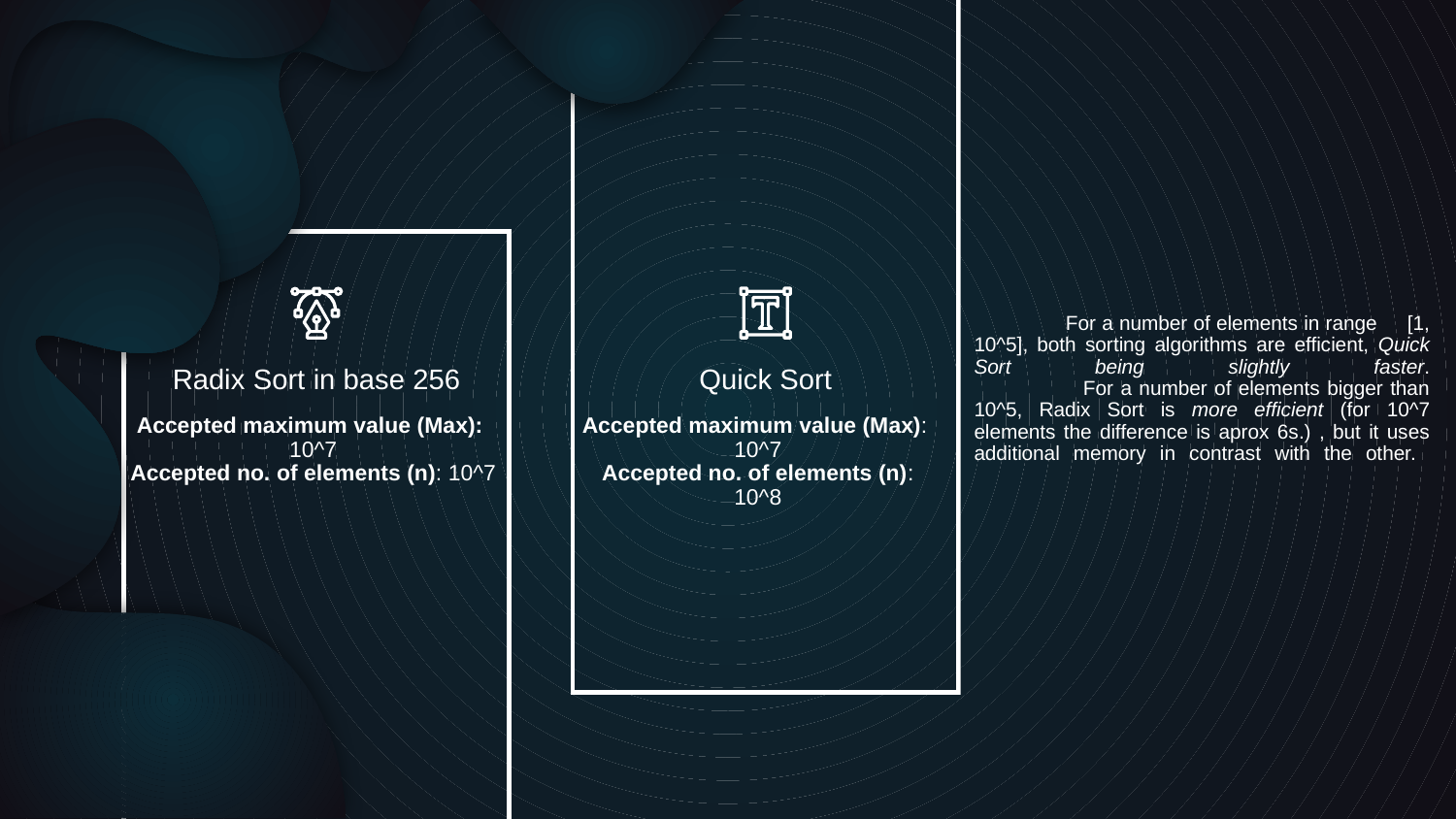

# For a number of elements in range     [1, 10^5], both sorting algorithms are efficient, Quick Sort being slightly faster. For a number of elements bigger than 10^5, Radix Sort is more efficient (for 10^7 elements the difference is aprox 6s.) , but it uses additional memory in contrast with the other.

Radix Sort in base 256
Quick Sort
Accepted maximum value (Max):  10^7
Accepted no. of elements (n): 10^7

Accepted maximum value (Max):  10^7
Accepted no. of elements (n): 10^8